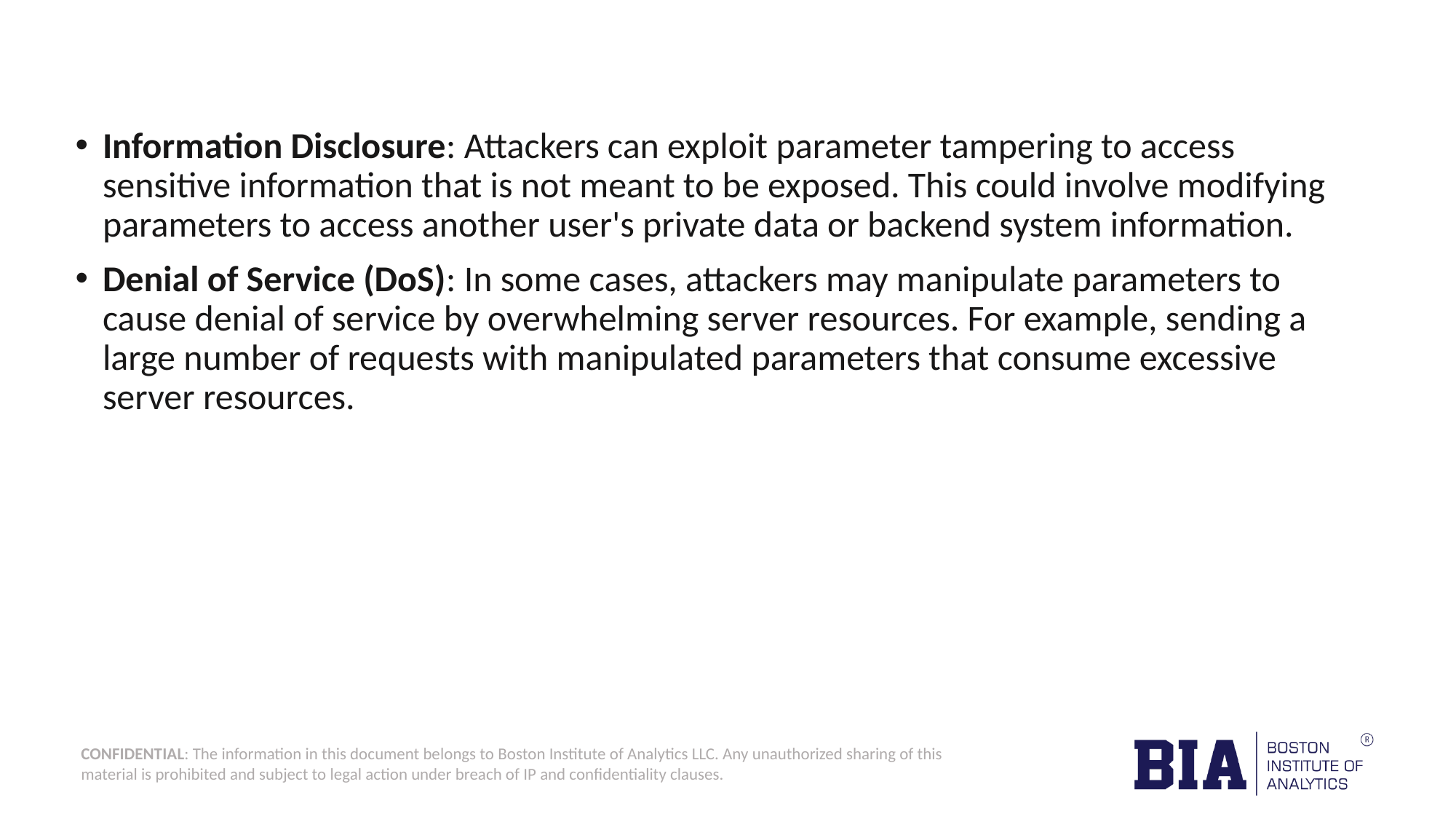

Information Disclosure: Attackers can exploit parameter tampering to access sensitive information that is not meant to be exposed. This could involve modifying parameters to access another user's private data or backend system information.
Denial of Service (DoS): In some cases, attackers may manipulate parameters to cause denial of service by overwhelming server resources. For example, sending a large number of requests with manipulated parameters that consume excessive server resources.